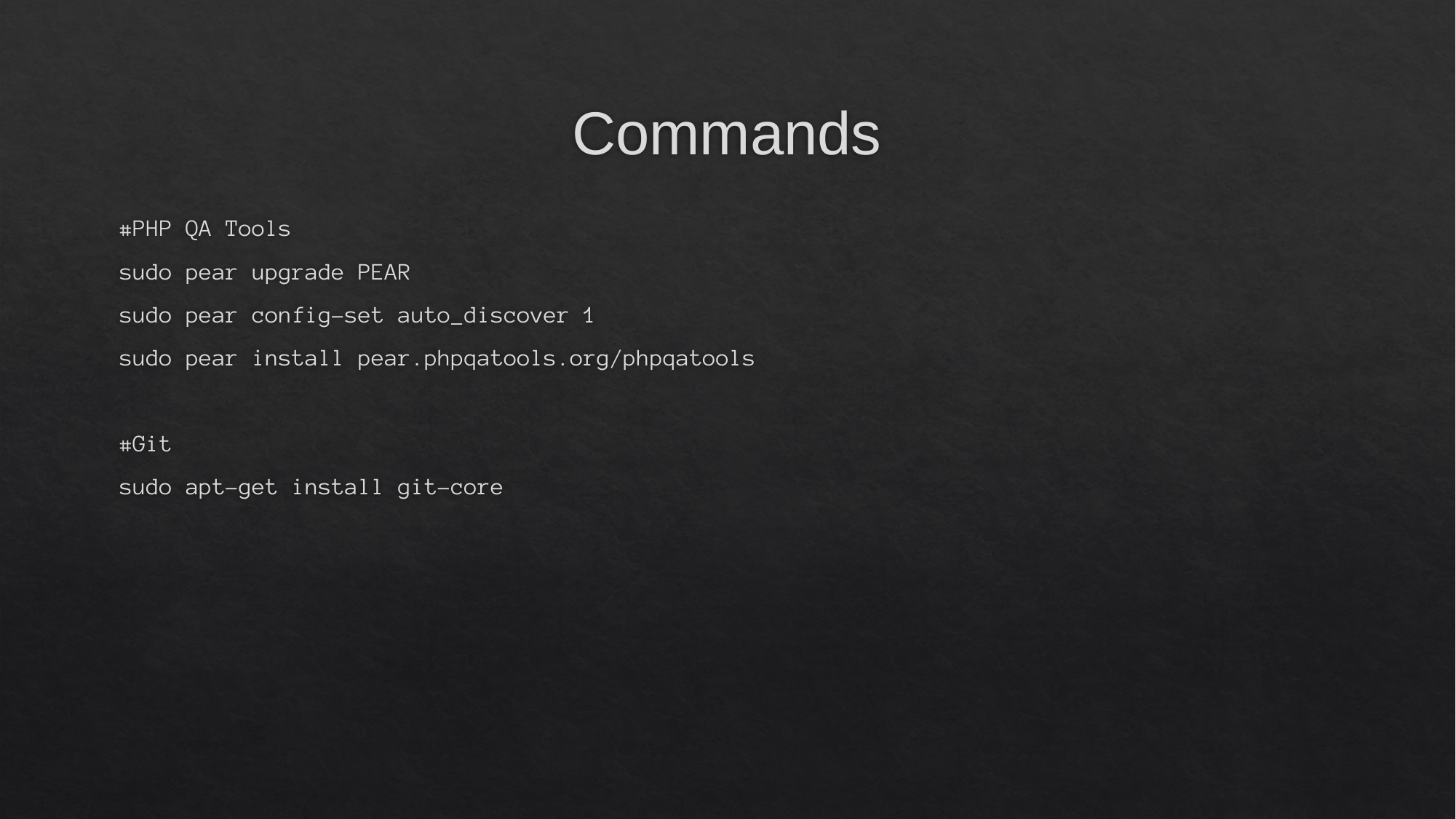

# Commands
#PHP QA Tools
sudo pear upgrade PEAR
sudo pear config-set auto_discover 1
sudo pear install pear.phpqatools.org/phpqatools

#Git
sudo apt-get install git-core